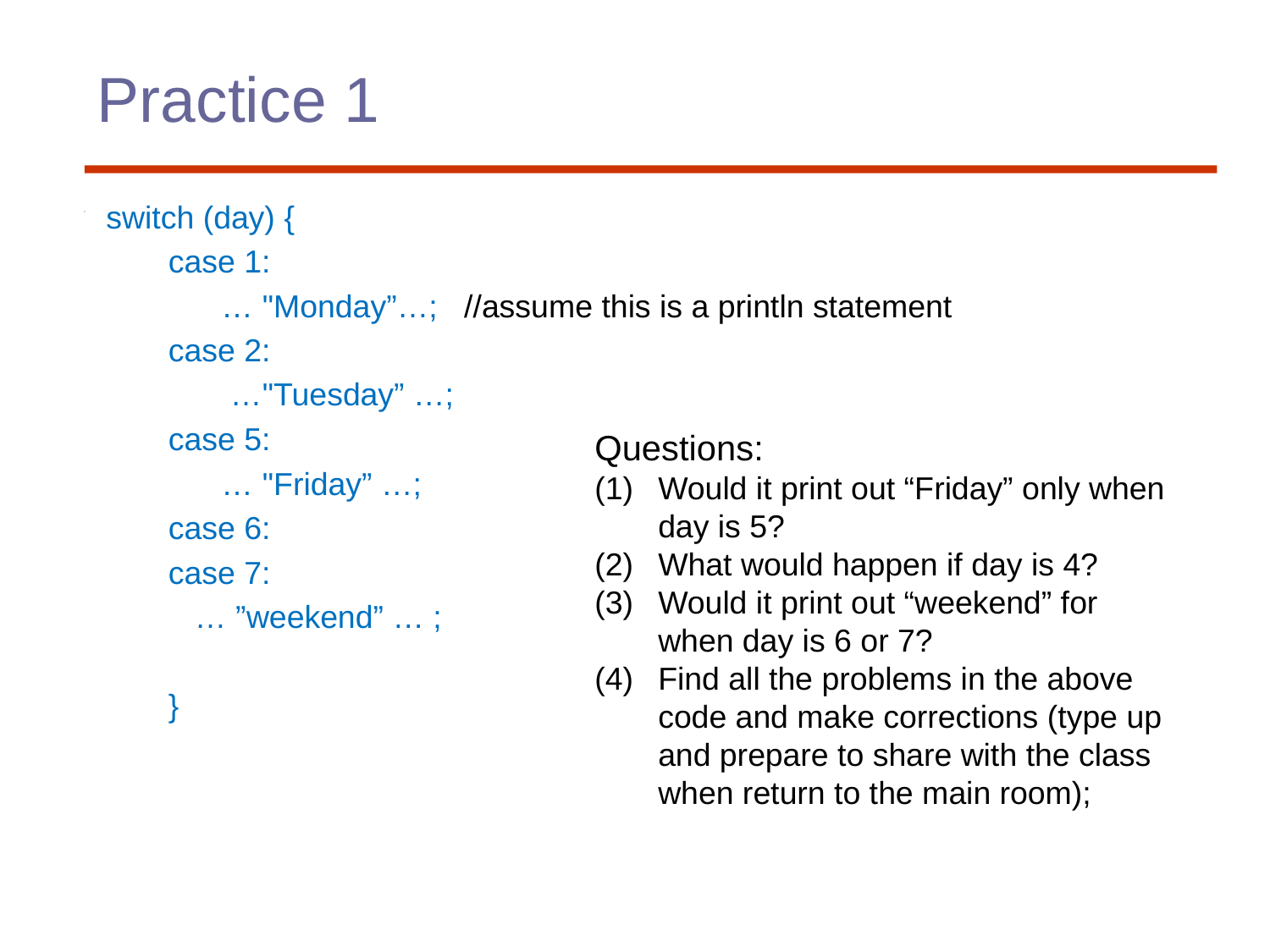

# Practice 1
 switch (day) {
        case 1:
              … "Monday”…;   //assume this is a println statement
        case 2:
               …"Tuesday” …;
        case 5:
              … "Friday” …;
        case 6:
        case 7:
           … ”weekend” … ;

        }
Questions:
Would it print out “Friday” only when day is 5?
What would happen if day is 4?
Would it print out “weekend” for when day is 6 or 7?
Find all the problems in the above code and make corrections (type up and prepare to share with the class when return to the main room);